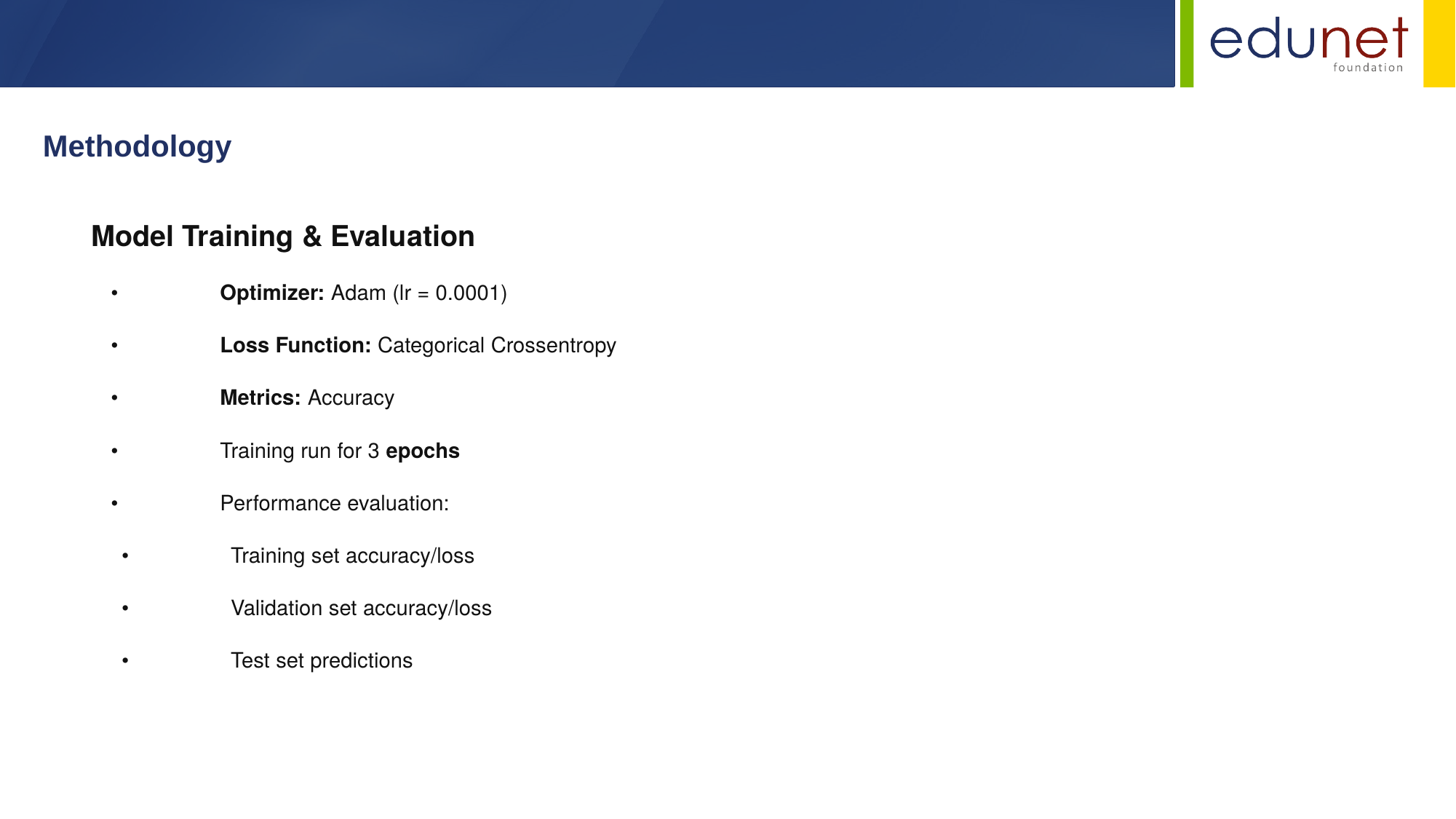

Methodology
Model Training & Evaluation
	•	Optimizer: Adam (lr = 0.0001)
	•	Loss Function: Categorical Crossentropy
	•	Metrics: Accuracy
	•	Training run for 3 epochs
	•	Performance evaluation:
	•	Training set accuracy/loss
	•	Validation set accuracy/loss
	•	Test set predictions